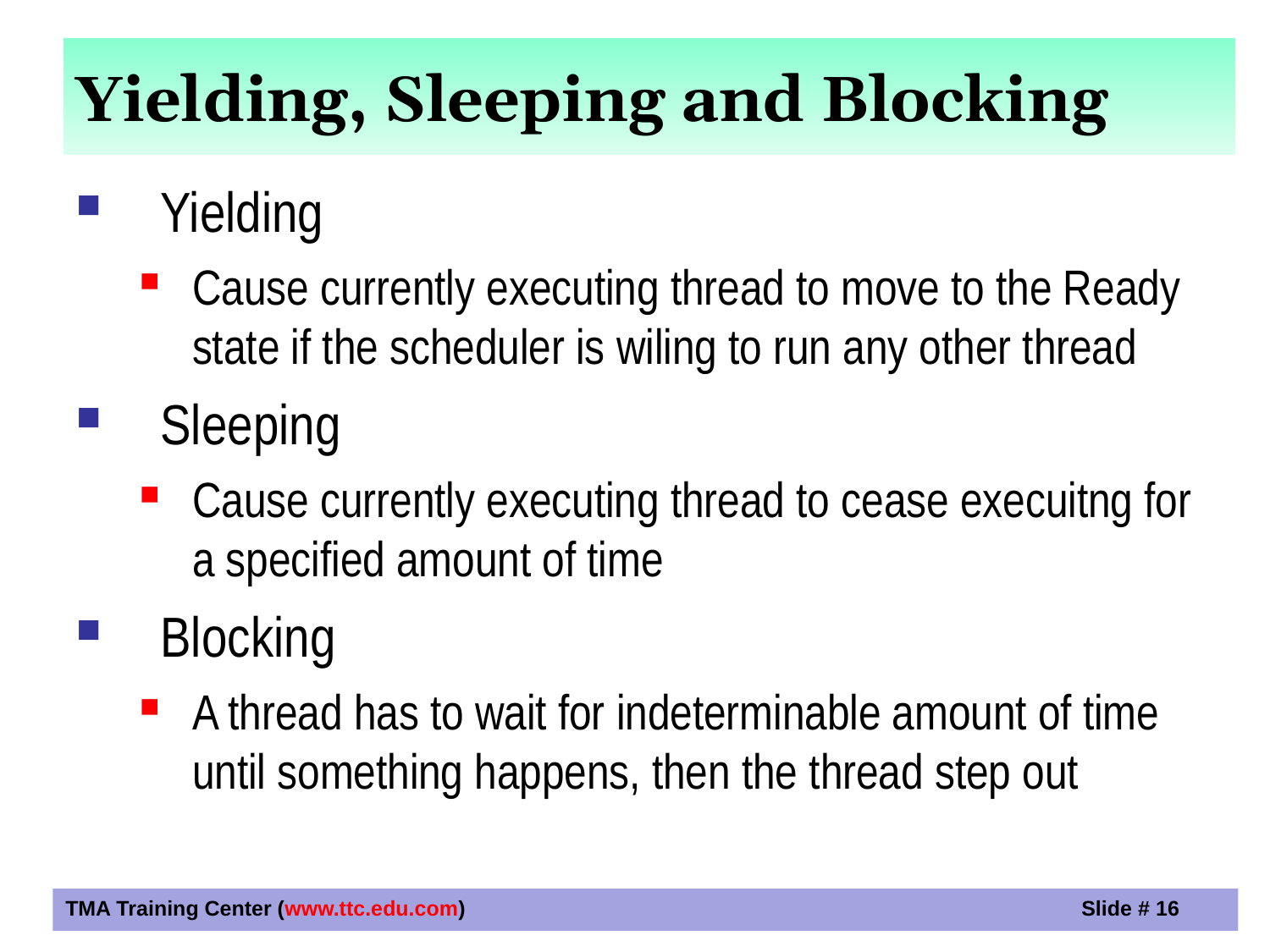

Yielding, Sleeping and Blocking
Yielding
Cause currently executing thread to move to the Ready state if the scheduler is wiling to run any other thread
Sleeping
Cause currently executing thread to cease execuitng for a specified amount of time
Blocking
A thread has to wait for indeterminable amount of time until something happens, then the thread step out